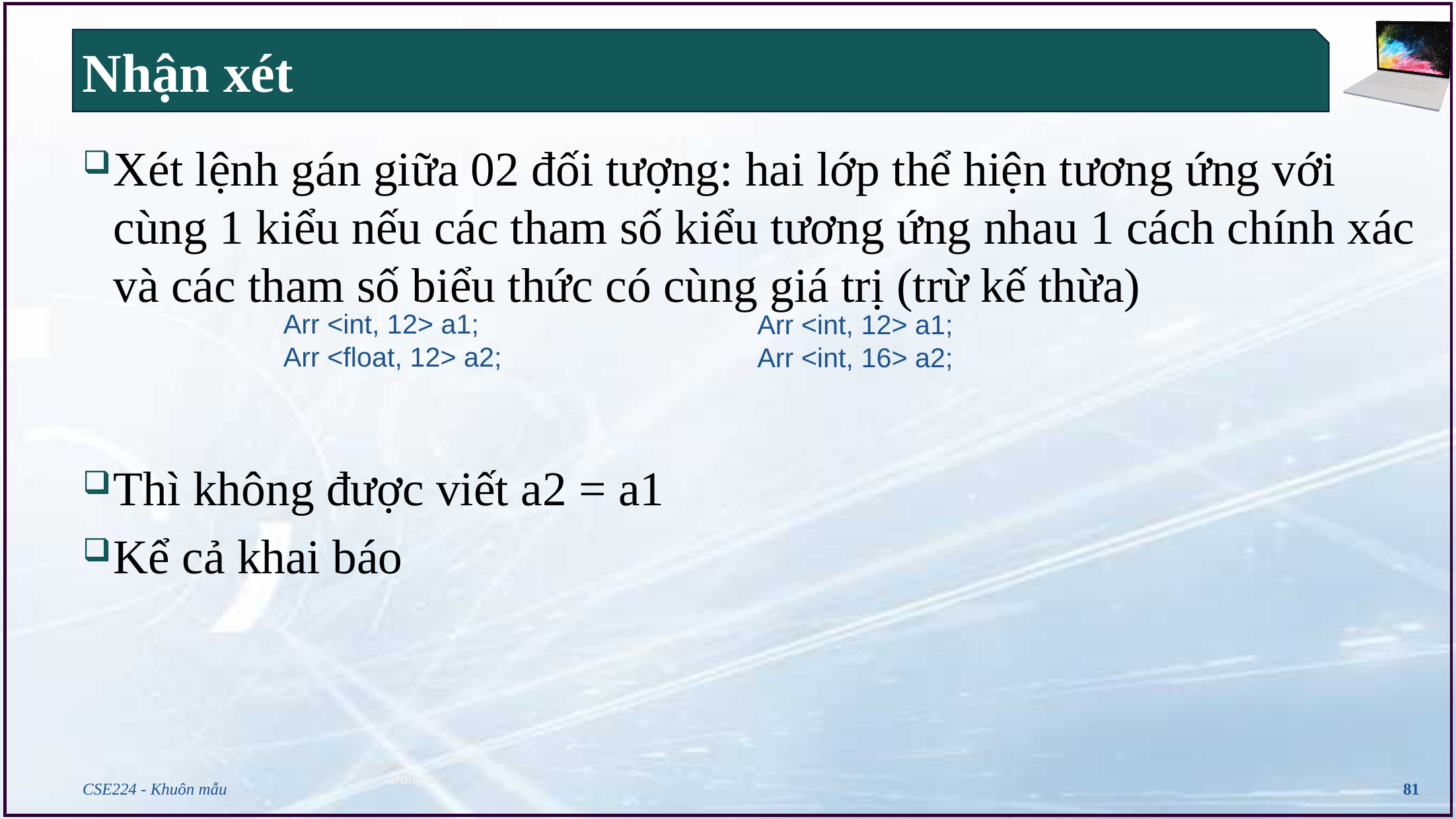

# Nhận xét
Xét lệnh gán giữa 02 đối tượng: hai lớp thể hiện tương ứng với cùng 1 kiểu nếu các tham số kiểu tương ứng nhau 1 cách chính xác và các tham số biểu thức có cùng giá trị (trừ kế thừa)

Thì không được viết a2 = a1
Kể cả khai báo
Arr <int, 12> a1;
Arr <float, 12> a2;
Arr <int, 12> a1;
Arr <int, 16> a2;
CSE224 - Khuôn mẫu
81